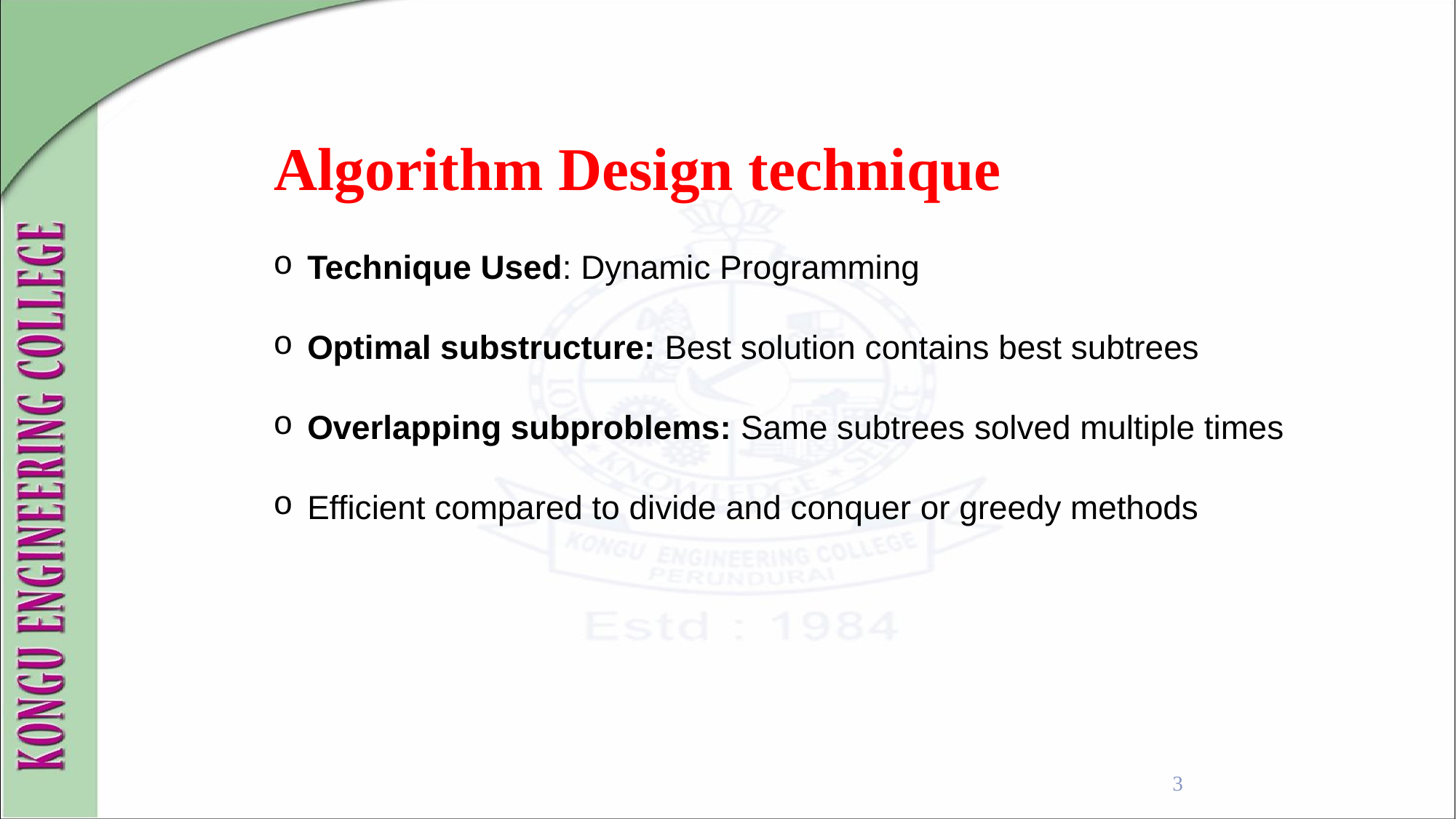

Algorithm Design technique

Technique Used: Dynamic Programming

Optimal substructure: Best solution contains best subtrees

Overlapping subproblems: Same subtrees solved multiple times

Efficient compared to divide and conquer or greedy methods

3